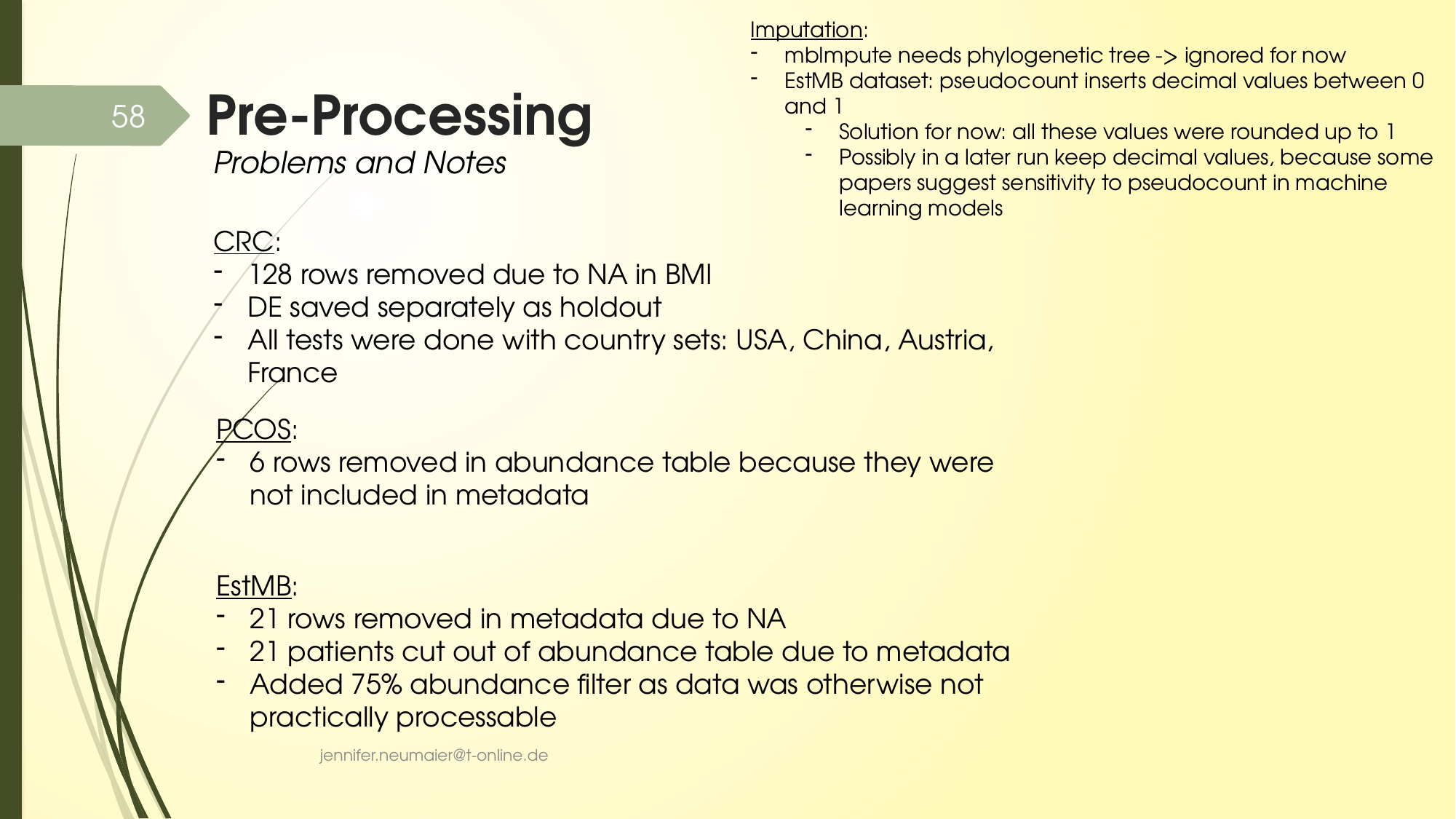

Imputation:
mbImpute needs phylogenetic tree -> ignored for now
EstMB dataset: pseudocount inserts decimal values between 0 and 1
Solution for now: all these values were rounded up to 1
Possibly in a later run keep decimal values, because some papers suggest sensitivity to pseudocount in machine learning models
# Pre-Processing
58
Problems and Notes
CRC:
128 rows removed due to NA in BMI
DE saved separately as holdout
All tests were done with country sets: USA, China, Austria, France

PCOS:
6 rows removed in abundance table because they were not included in metadata

EstMB:
21 rows removed in metadata due to NA
21 patients cut out of abundance table due to metadata
Added 75% abundance filter as data was otherwise not practically processable

jennifer.neumaier@t-online.de